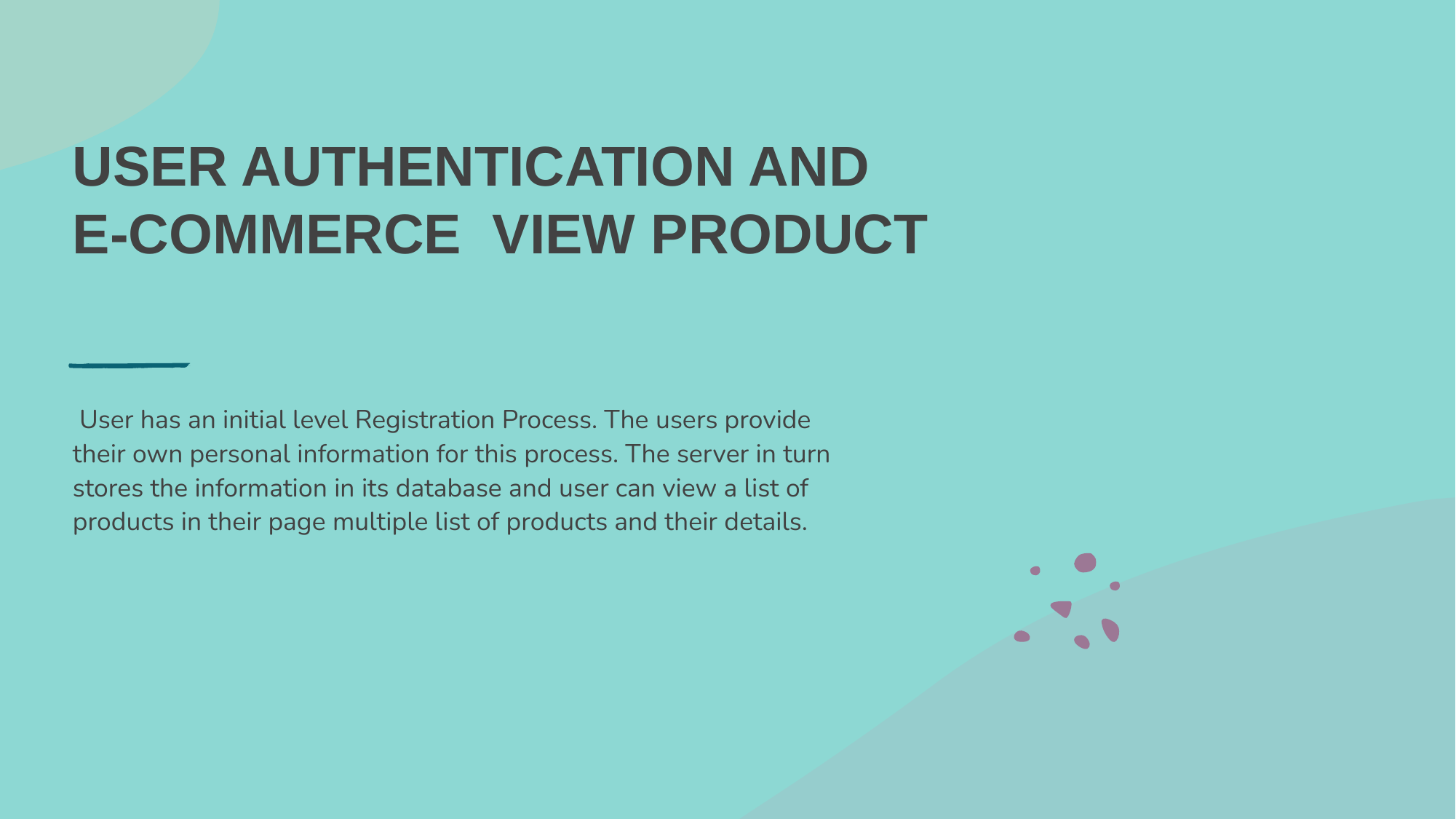

# USER AUTHENTICATION AND E-COMMERCE  VIEW PRODUCT

 User has an initial level Registration Process. The users provide their own personal information for this process. The server in turn stores the information in its database and user can view a list of products in their page multiple list of products and their details.